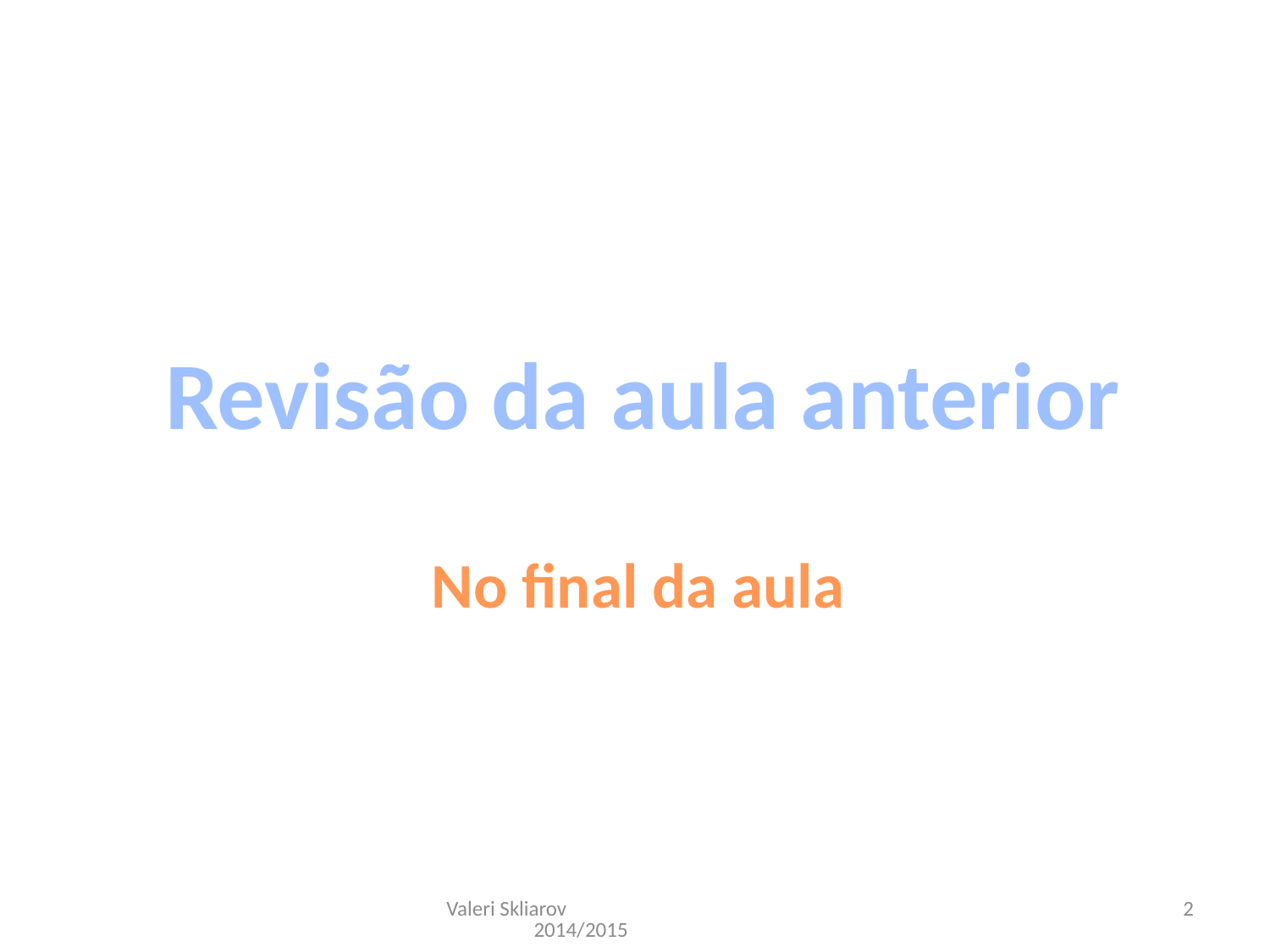

Revisão da aula anterior
No final da aula
Valeri Skliarov                                                                      2014/2015
2